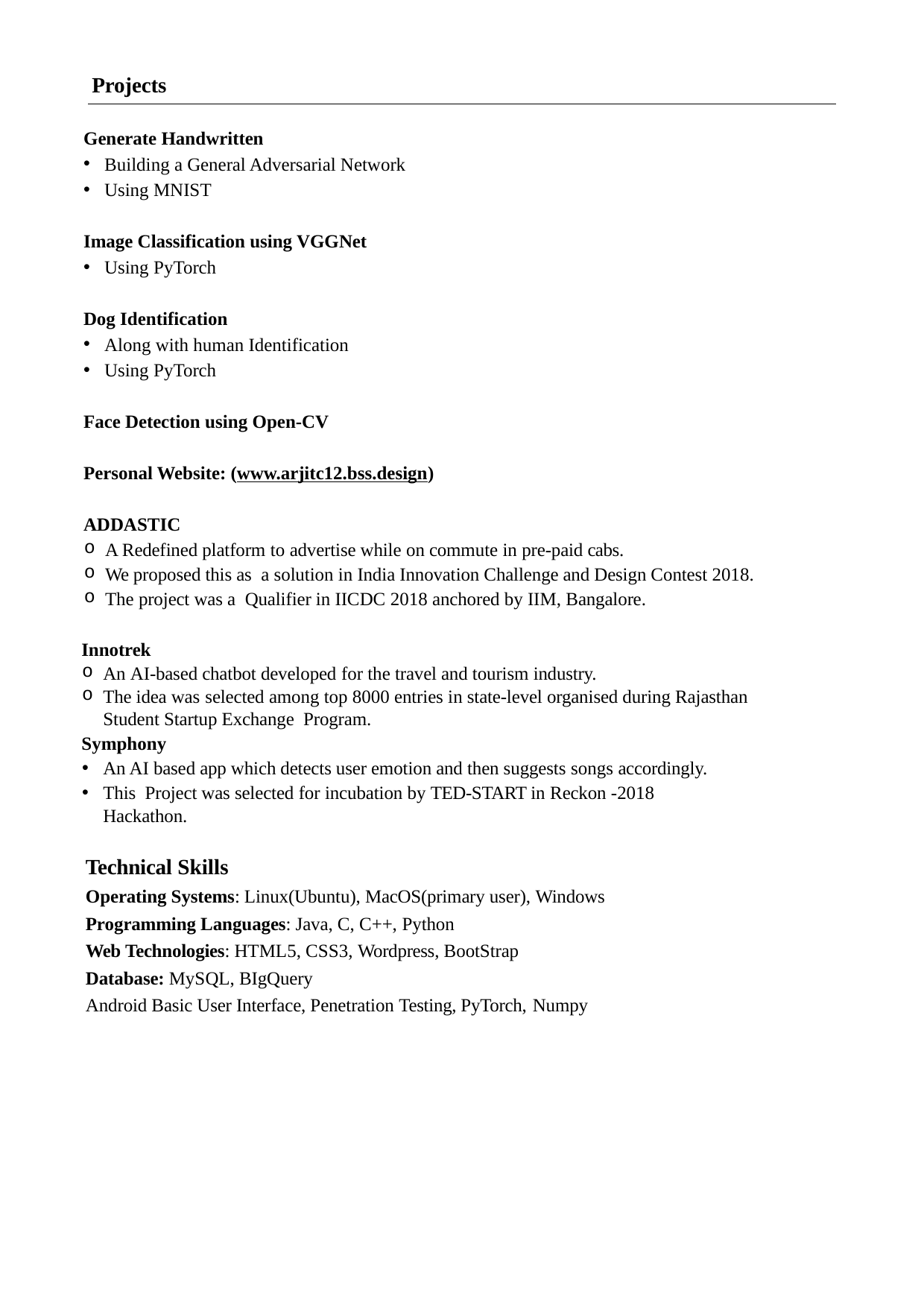

Projects

Generate Handwritten
Building a General Adversarial Network
Using MNIST

Image Classification using VGGNet
Using PyTorch

Dog Identification
Along with human Identification
Using PyTorch

Face Detection using Open-CV

Personal Website: (www.arjitc12.bss.design)

ADDASTIC
A Redefined platform to advertise while on commute in pre-paid cabs.
We proposed this as  a solution in India Innovation Challenge and Design Contest 2018.
The project was a  Qualifier in IICDC 2018 anchored by IIM, Bangalore.

Innotrek
An AI-based chatbot developed for the travel and tourism industry.
The idea was selected among top 8000 entries in state-level organised during Rajasthan Student Startup Exchange  Program.
Symphony
An AI based app which detects user emotion and then suggests songs accordingly.
This  Project was selected for incubation by TED-START in Reckon -2018 Hackathon.
Technical Skills
Operating Systems: Linux(Ubuntu), MacOS(primary user), Windows
Programming Languages: Java, C, C++, Python
Web Technologies: HTML5, CSS3, Wordpress, BootStrap
Database: MySQL, BIgQuery
Android Basic User Interface, Penetration Testing, PyTorch, Numpy